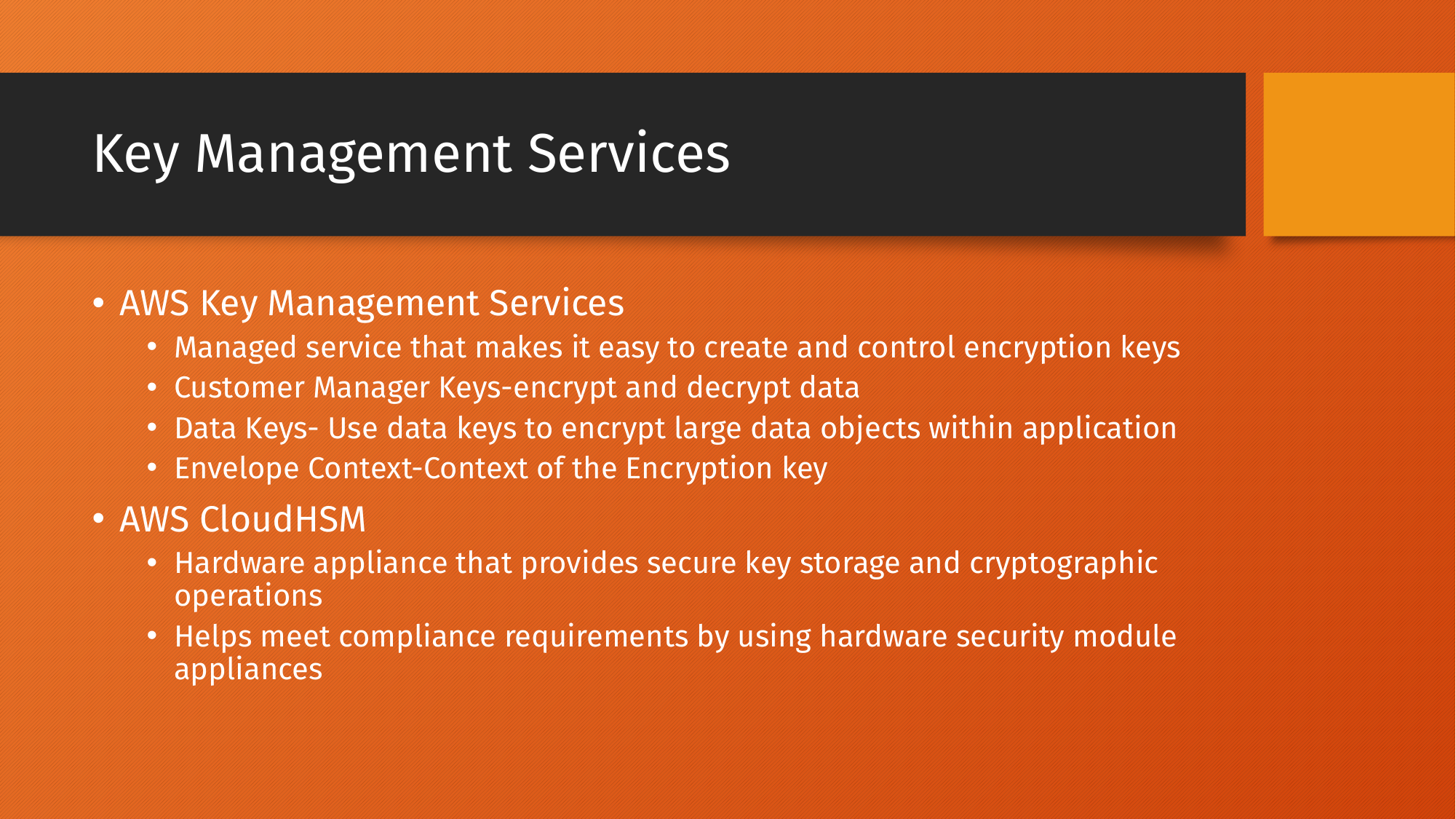

# Key Management Services
AWS Key Management Services
Managed service that makes it easy to create and control encryption keys
Customer Manager Keys-encrypt and decrypt data
Data Keys- Use data keys to encrypt large data objects within application
Envelope Context-Context of the Encryption key
AWS CloudHSM
Hardware appliance that provides secure key storage and cryptographic operations
Helps meet compliance requirements by using hardware security module appliances